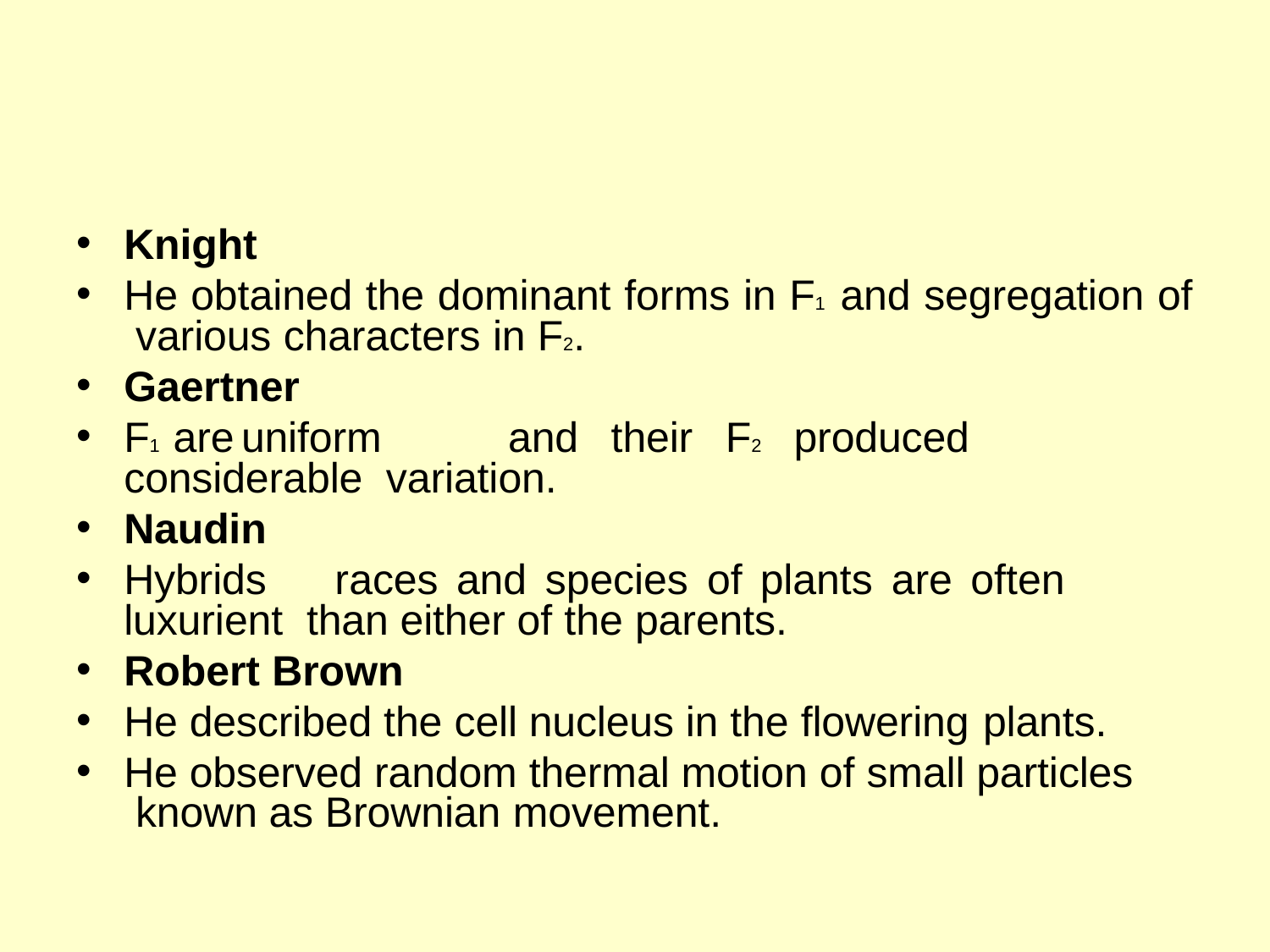

Knight
He obtained the dominant forms in F1   and segregation of  various characters in F2.
Gaertner
F1	are	uniform	and	their	F2	produced	considerable  variation.
Naudin
Hybrids	races	and	species	of	plants	are	often	luxurient  than either of the parents.
Robert Brown
He described the cell nucleus in the flowering plants.
He observed random thermal motion of small particles  known as Brownian movement.